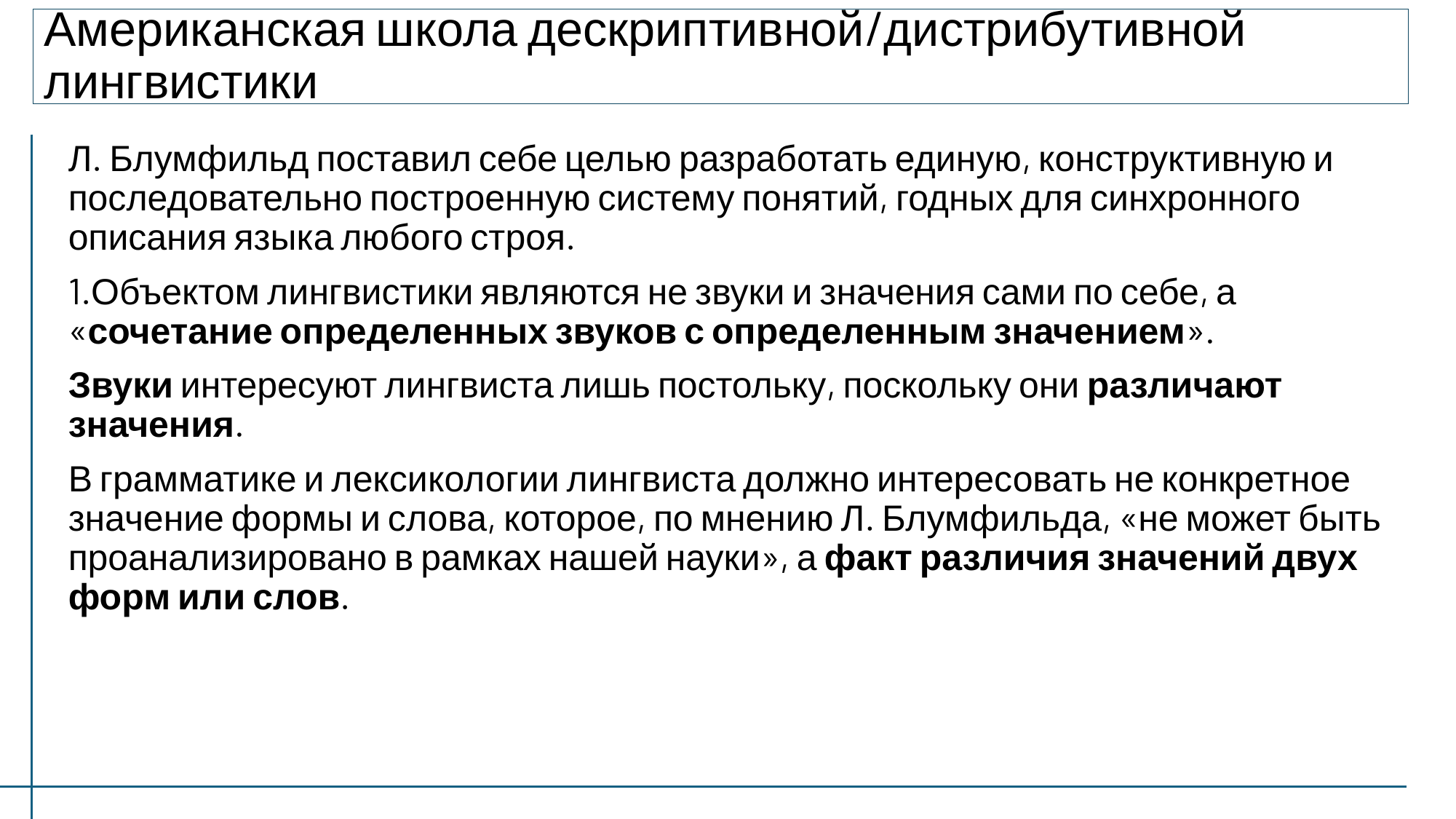

# Американская школа дескриптивной/дистрибутивной лингвистики
Л. Блумфильд поставил себе целью разработать единую, конструктивную и последовательно построенную систему понятий, годных для синхронного описания языка любого строя.
1.Объектом лингвистики являются не звуки и значения сами по себе, а «сочетание определенных звуков с определенным значением».
Звуки интересуют лингвиста лишь постольку, поскольку они различают значения.
В грамматике и лексикологии лингвиста должно интересовать не конкретное значение формы и слова, которое, по мнению Л. Блумфильда, «не может быть проанализировано в рамках нашей науки», а факт различия значений двух форм или слов.